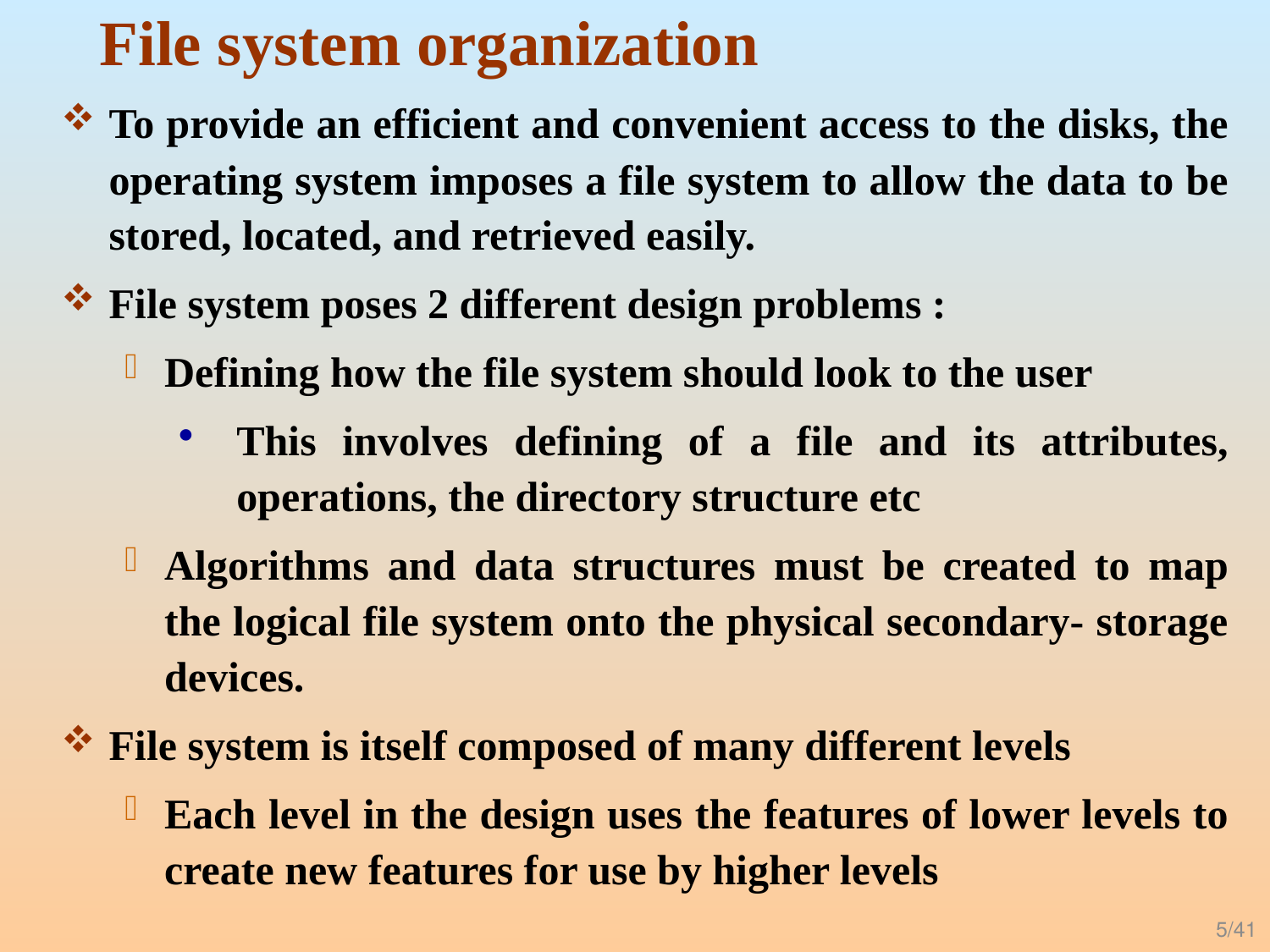

# File system organization
To provide an efficient and convenient access to the disks, the operating system imposes a file system to allow the data to be stored, located, and retrieved easily.
File system poses 2 different design problems :
Defining how the file system should look to the user
This involves defining of a file and its attributes, operations, the directory structure etc
Algorithms and data structures must be created to map the logical file system onto the physical secondary- storage devices.
File system is itself composed of many different levels
Each level in the design uses the features of lower levels to create new features for use by higher levels
5/41